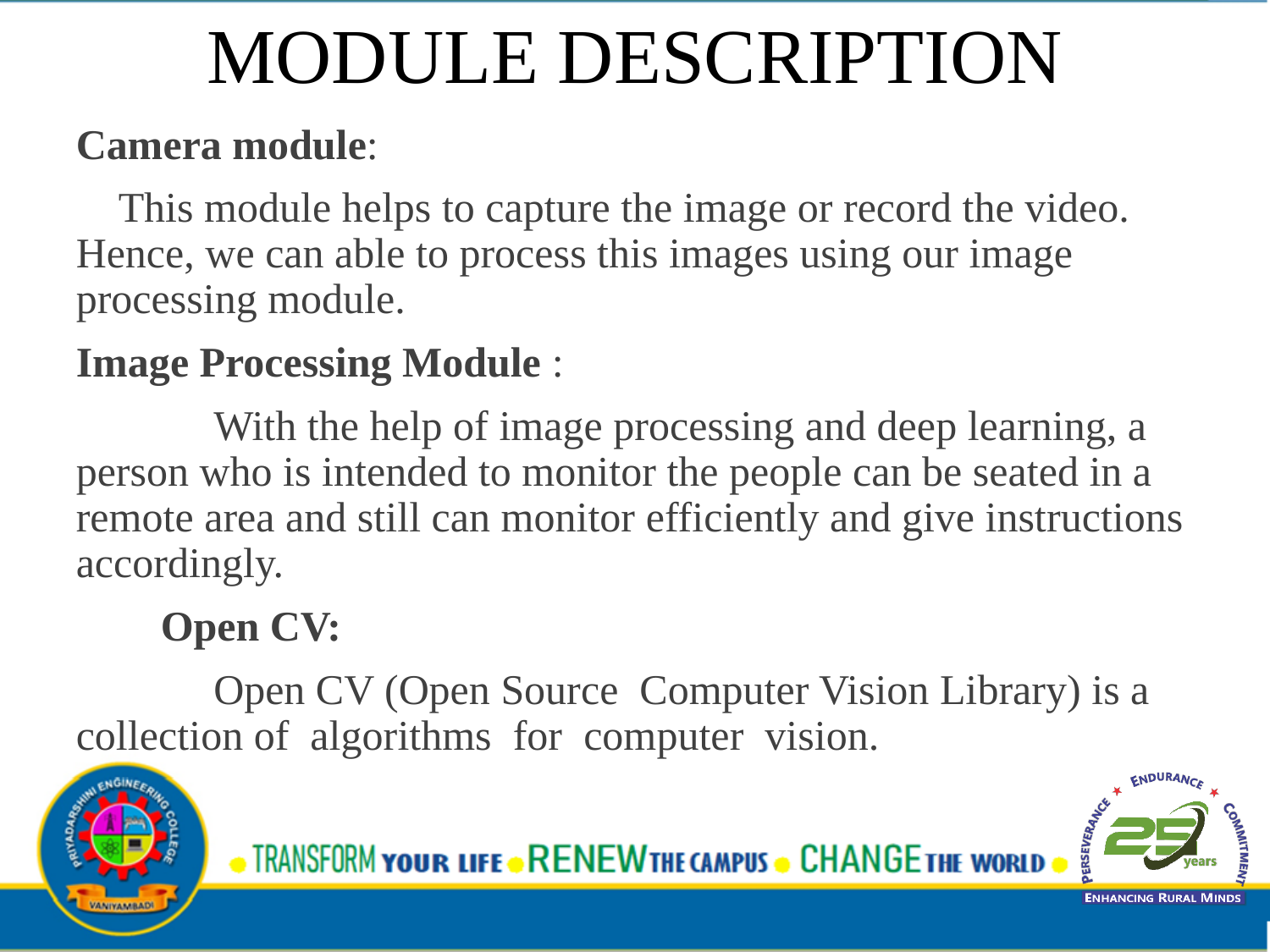

# MODULE DESCRIPTION
Camera module:
    This module helps to capture the image or record the video. Hence, we can able to process this images using our image processing module.
Image Processing Module :
             With the help of image processing and deep learning, a person who is intended to monitor the people can be seated in a remote area and still can monitor efficiently and give instructions accordingly.
        Open CV:
             Open CV (Open Source  Computer Vision Library) is a collection of  algorithms  for  computer  vision.